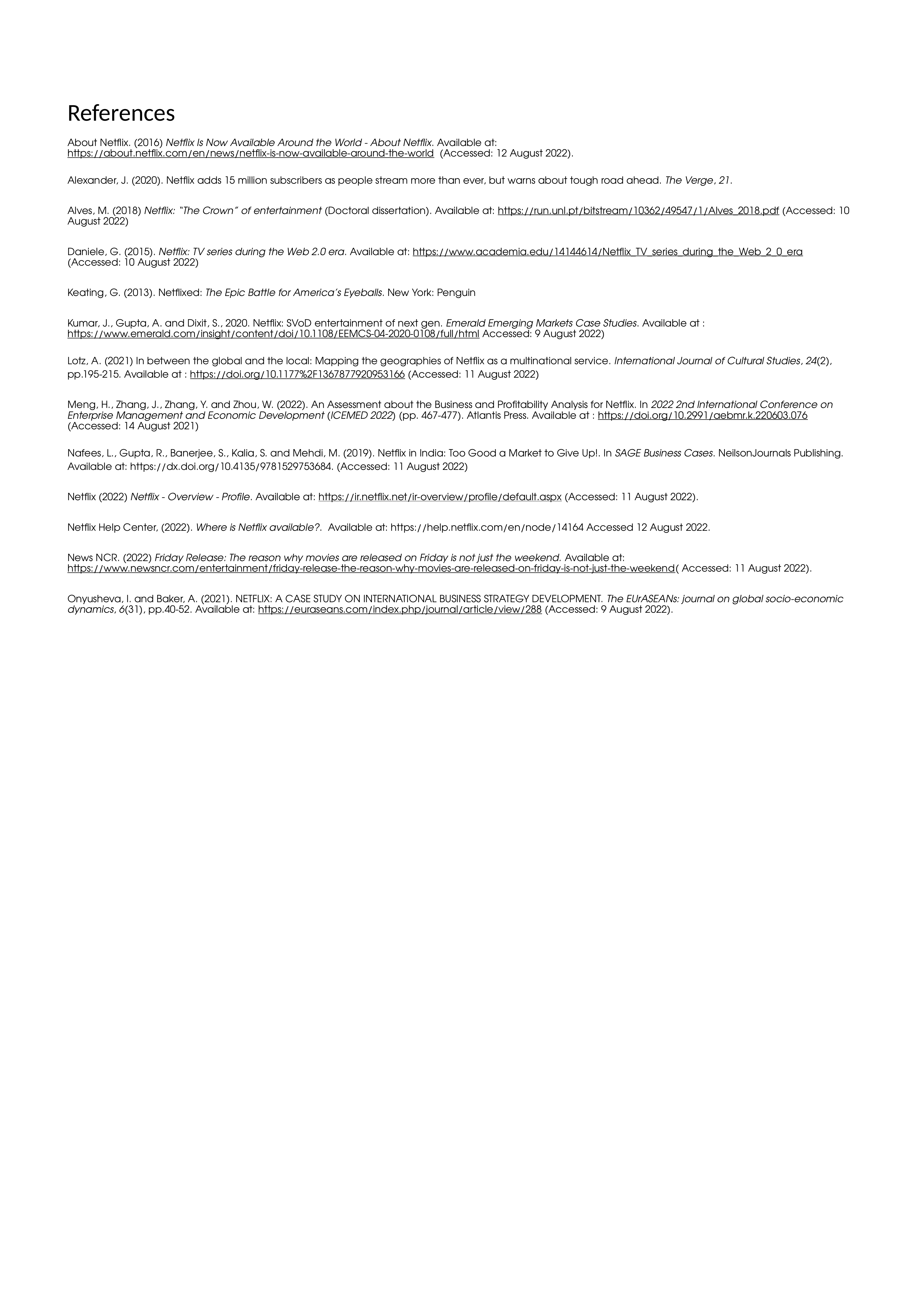

# References
About Netflix. (2016) Netflix Is Now Available Around the World - About Netflix. Available at: https://about.netflix.com/en/news/netflix-is-now-available-around-the-world  (Accessed: 12 August 2022).
Alexander, J. (2020). Netflix adds 15 million subscribers as people stream more than ever, but warns about tough road ahead. The Verge, 21.
Alves, M. (2018) Netflix: “The Crown” of entertainment (Doctoral dissertation). Available at: https://run.unl.pt/bitstream/10362/49547/1/Alves_2018.pdf (Accessed: 10 August 2022)
Daniele, G. (2015). Netflix: TV series during the Web 2.0 era. Available at: https://www.academia.edu/14144614/Netflix_TV_series_during_the_Web_2_0_era (Accessed: 10 August 2022)
Keating, G. (2013). Netflixed: The Epic Battle for America’s Eyeballs. New York: Penguin
Kumar, J., Gupta, A. and Dixit, S., 2020. Netflix: SVoD entertainment of next gen. Emerald Emerging Markets Case Studies. Available at : https://www.emerald.com/insight/content/doi/10.1108/EEMCS-04-2020-0108/full/html Accessed: 9 August 2022)
Lotz, A. (2021) In between the global and the local: Mapping the geographies of Netflix as a multinational service. International Journal of Cultural Studies, 24(2), pp.195-215. Available at : https://doi.org/10.1177%2F1367877920953166 (Accessed: 11 August 2022)
Meng, H., Zhang, J., Zhang, Y. and Zhou, W. (2022). An Assessment about the Business and Profitability Analysis for Netflix. In 2022 2nd International Conference on Enterprise Management and Economic Development (ICEMED 2022) (pp. 467-477). Atlantis Press. Available at : https://doi.org/10.2991/aebmr.k.220603.076 (Accessed: 14 August 2021)
Nafees, L., Gupta, R., Banerjee, S., Kalia, S. and Mehdi, M. (2019). Netflix in India: Too Good a Market to Give Up!. In SAGE Business Cases. NeilsonJournals Publishing. Available at: https://dx.doi.org/10.4135/9781529753684. (Accessed: 11 August 2022)
Netflix (2022) Netflix - Overview - Profile. Available at: https://ir.netflix.net/ir-overview/profile/default.aspx (Accessed: 11 August 2022).
Netflix Help Center, (2022). Where is Netflix available?.  Available at: https://help.netflix.com/en/node/14164 Accessed 12 August 2022.
News NCR. (2022) Friday Release: The reason why movies are released on Friday is not just the weekend. Available at: https://www.newsncr.com/entertainment/friday-release-the-reason-why-movies-are-released-on-friday-is-not-just-the-weekend( Accessed: 11 August 2022).
Onyusheva, I. and Baker, A. (2021). NETFLIX: A CASE STUDY ON INTERNATIONAL BUSINESS STRATEGY DEVELOPMENT. The EUrASEANs: journal on global socio-economic dynamics, 6(31), pp.40-52. Available at: https://euraseans.com/index.php/journal/article/view/288 (Accessed: 9 August 2022).